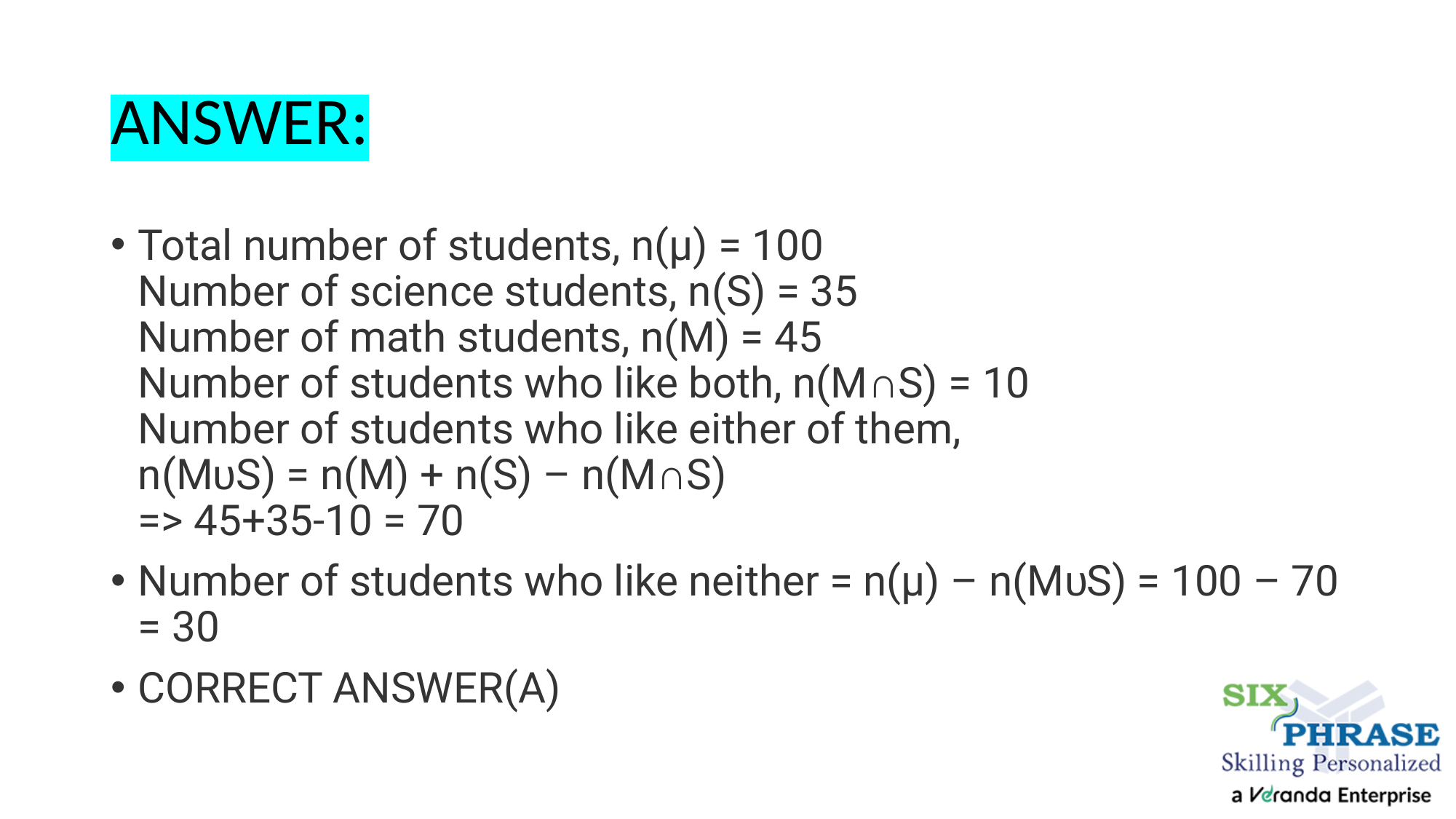

# ANSWER:
Total number of students, n(µ) = 100
Number of science students, n(S) = 35
Number of math students, n(M) = 45
Number of students who like both, n(M∩S) = 10
Number of students who like either of them,
n(MᴜS) = n(M) + n(S) – n(M∩S)
=> 45+35-10 = 70
Number of students who like neither = n(µ) – n(MᴜS) = 100 – 70 = 30
CORRECT ANSWER(A)